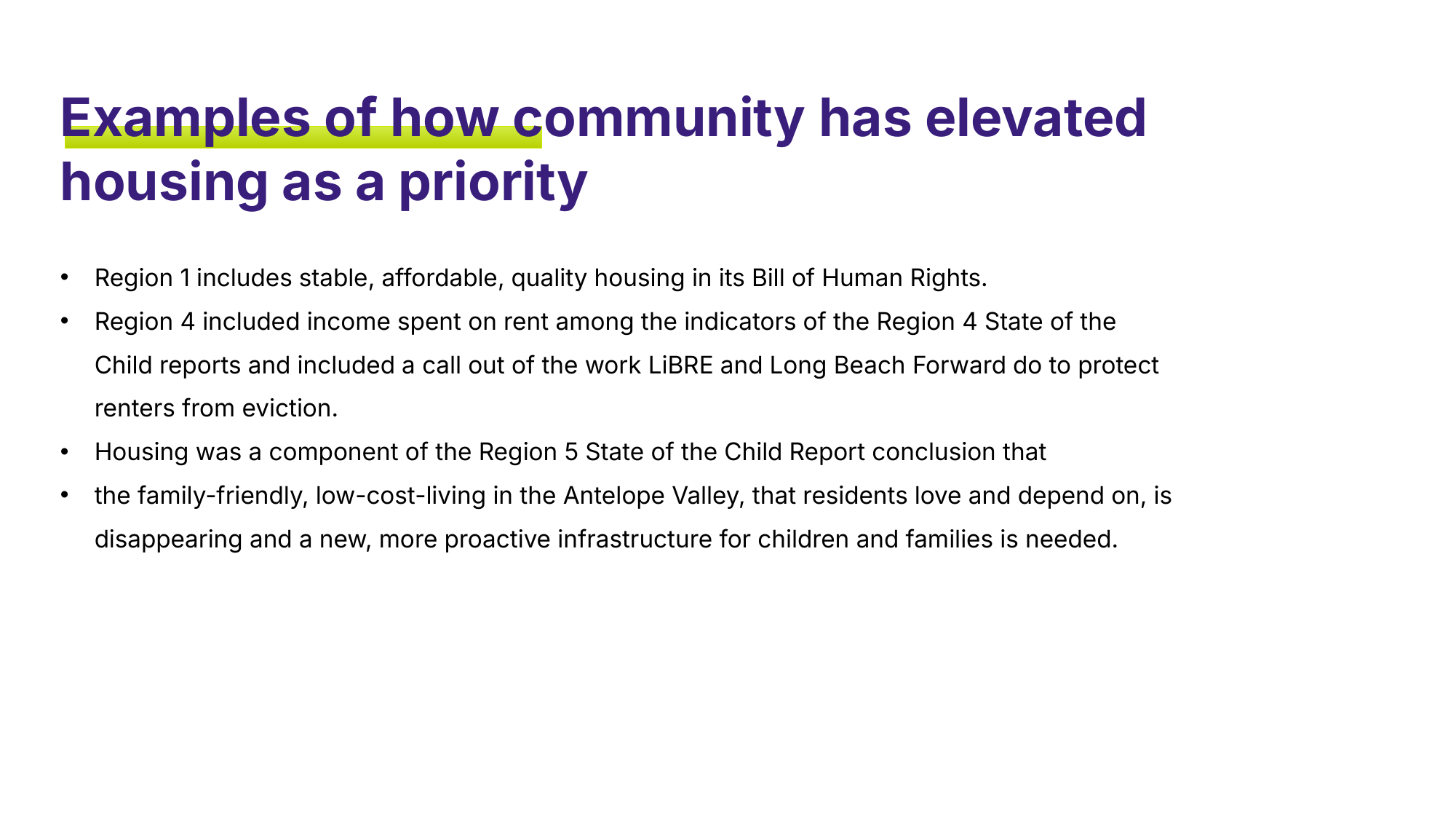

Examples of how community has elevated housing as a priority

Region 1 includes stable, affordable, quality housing in its Bill of Human Rights.
Region 4 included income spent on rent among the indicators of the Region 4 State of the Child reports and included a call out of the work LiBRE and Long Beach Forward do to protect renters from eviction.
Housing was a component of the Region 5 State of the Child Report conclusion that
the family-friendly, low-cost-living in the Antelope Valley, that residents love and depend on, is disappearing and a new, more proactive infrastructure for children and families is needed.